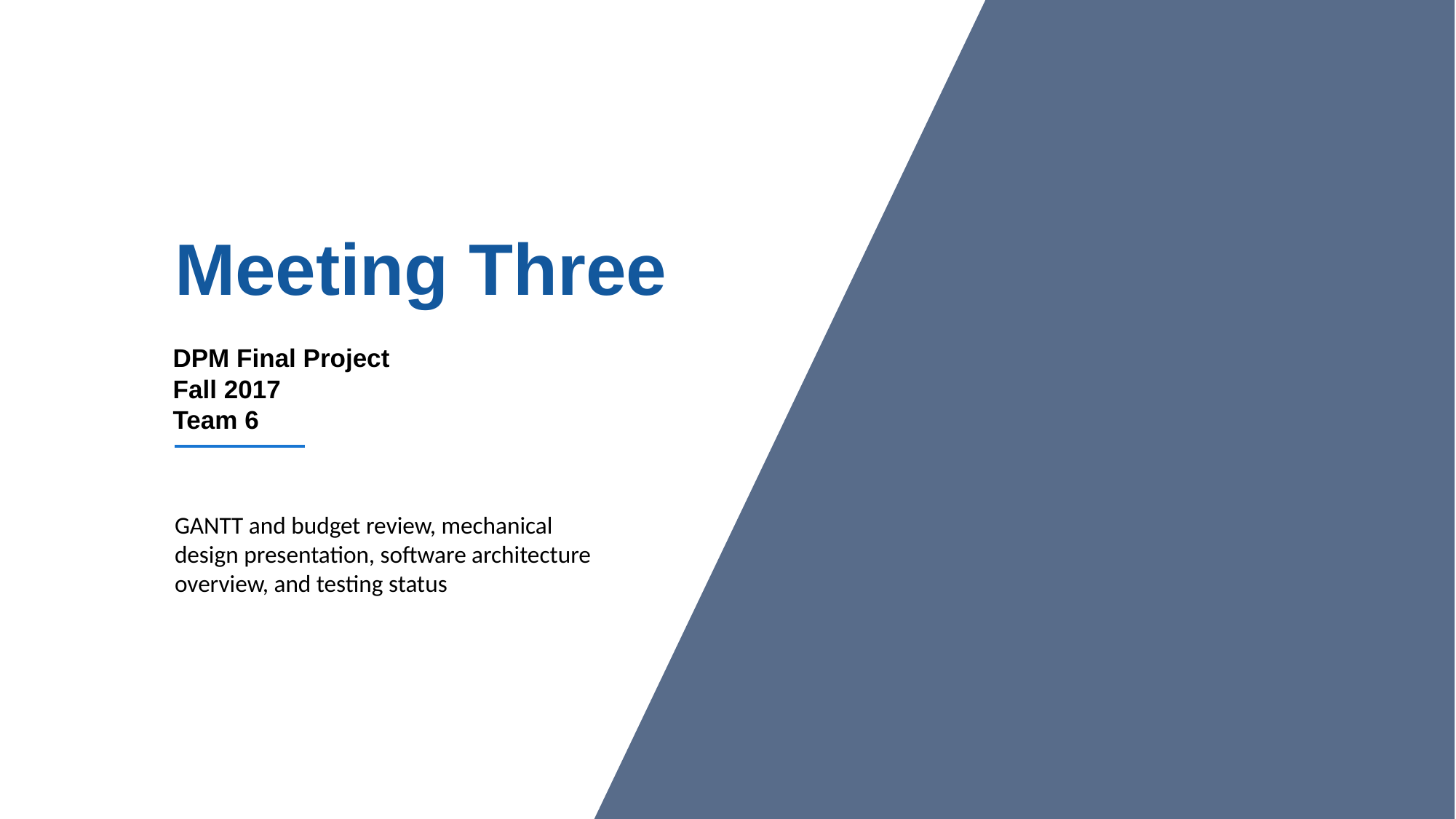

Meeting Three
DPM Final Project
Fall 2017
Team 6
GANTT and budget review, mechanical design presentation, software architecture overview, and testing status